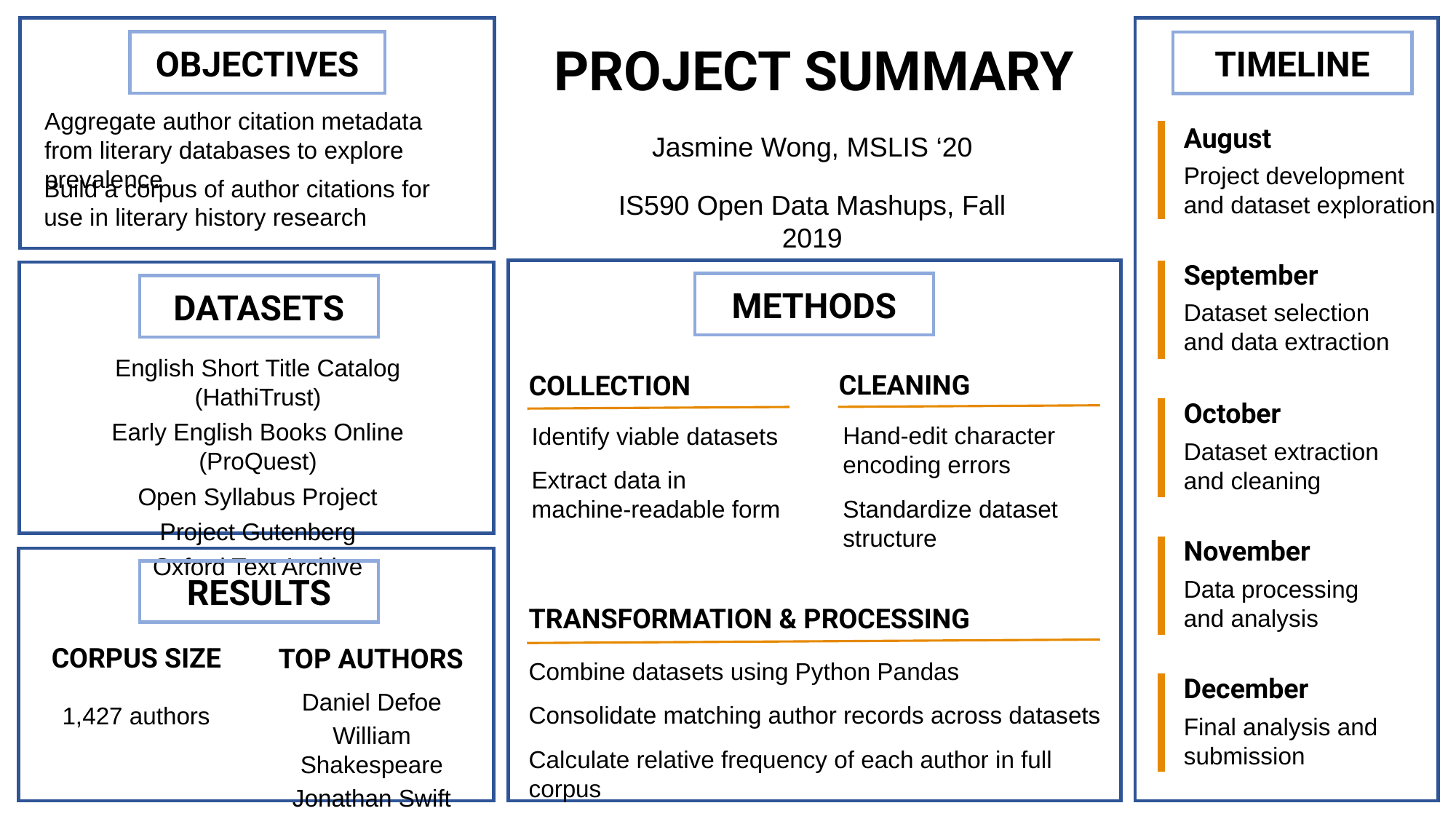

PROJECT SUMMARY

TIMELINE
OBJECTIVES
Aggregate author citation metadata from literary databases to explore prevalence
August
Jasmine Wong, MSLIS ‘20
Project development and dataset exploration
Build a corpus of author citations for use in literary history research
IS590 Open Data Mashups, Fall 2019
September

METHODS
DATASETS
Dataset selection and data extraction
English Short Title Catalog (HathiTrust)
Early English Books Online (ProQuest)
Open Syllabus Project
Project Gutenberg
Oxford Text Archive
CLEANING
COLLECTION
October
Hand-edit character encoding errors
Standardize dataset structure
Identify viable datasets
Extract data in machine-readable form
Dataset extraction and cleaning
November

RESULTS
Data processing and analysis
TRANSFORMATION & PROCESSING
CORPUS SIZE
TOP AUTHORS
Combine datasets using Python Pandas
Consolidate matching author records across datasets
Calculate relative frequency of each author in full corpus
December
Daniel Defoe
William Shakespeare
Jonathan Swift
1,427 authors
Final analysis and submission